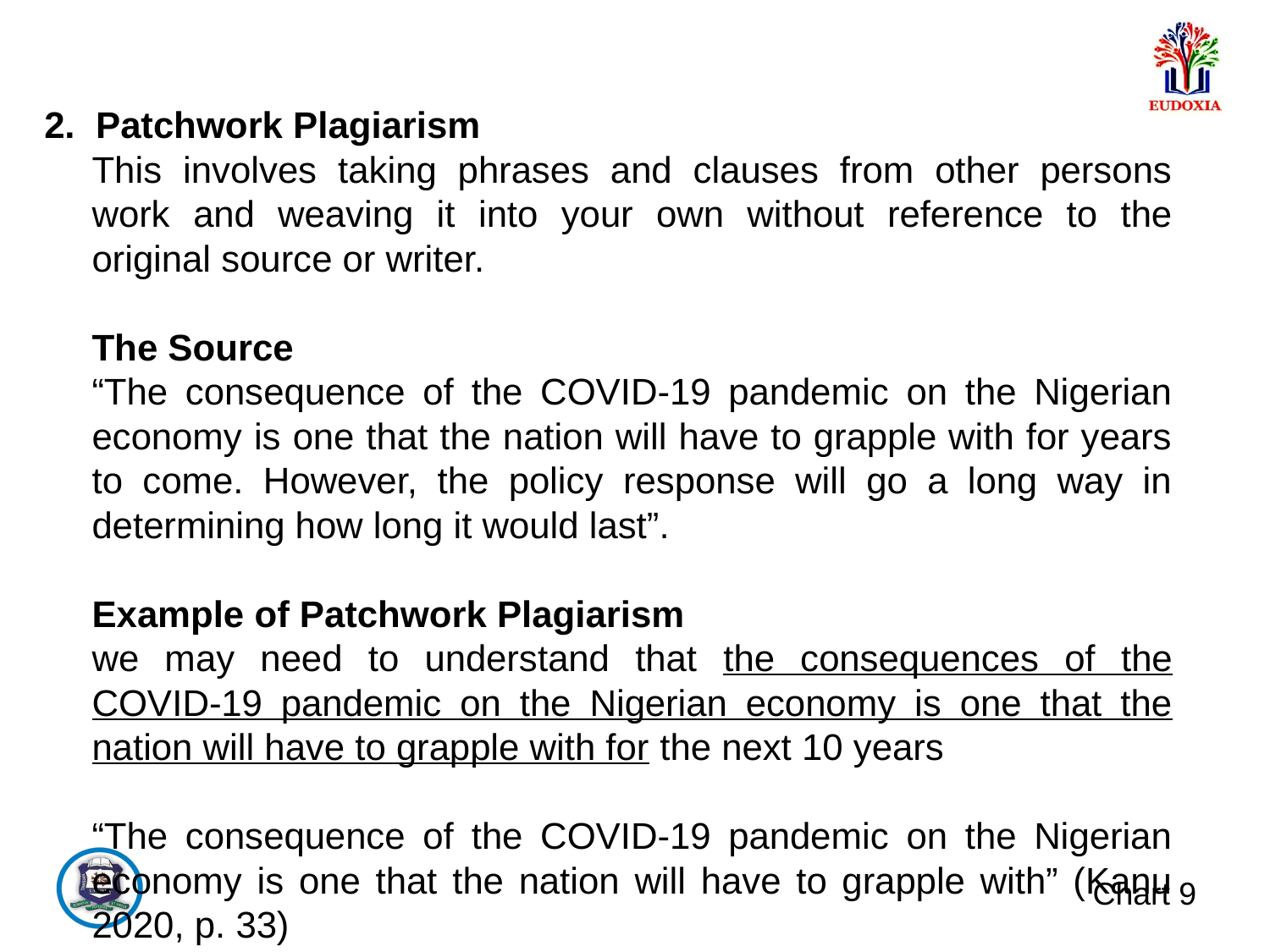

2.  Patchwork Plagiarism
	This involves taking phrases and clauses from other persons work and weaving it into your own without reference to the original source or writer.

	The Source
	“The consequence of the COVID-19 pandemic on the Nigerian economy is one that the nation will have to grapple with for years to come. However, the policy response will go a long way in determining how long it would last”.

	Example of Patchwork Plagiarism
	we may need to understand that the consequences of the COVID-19 pandemic on the Nigerian economy is one that the nation will have to grapple with for the next 10 years

	“The consequence of the COVID-19 pandemic on the Nigerian economy is one that the nation will have to grapple with” (Kanu 2020, p. 33)

Chart 9